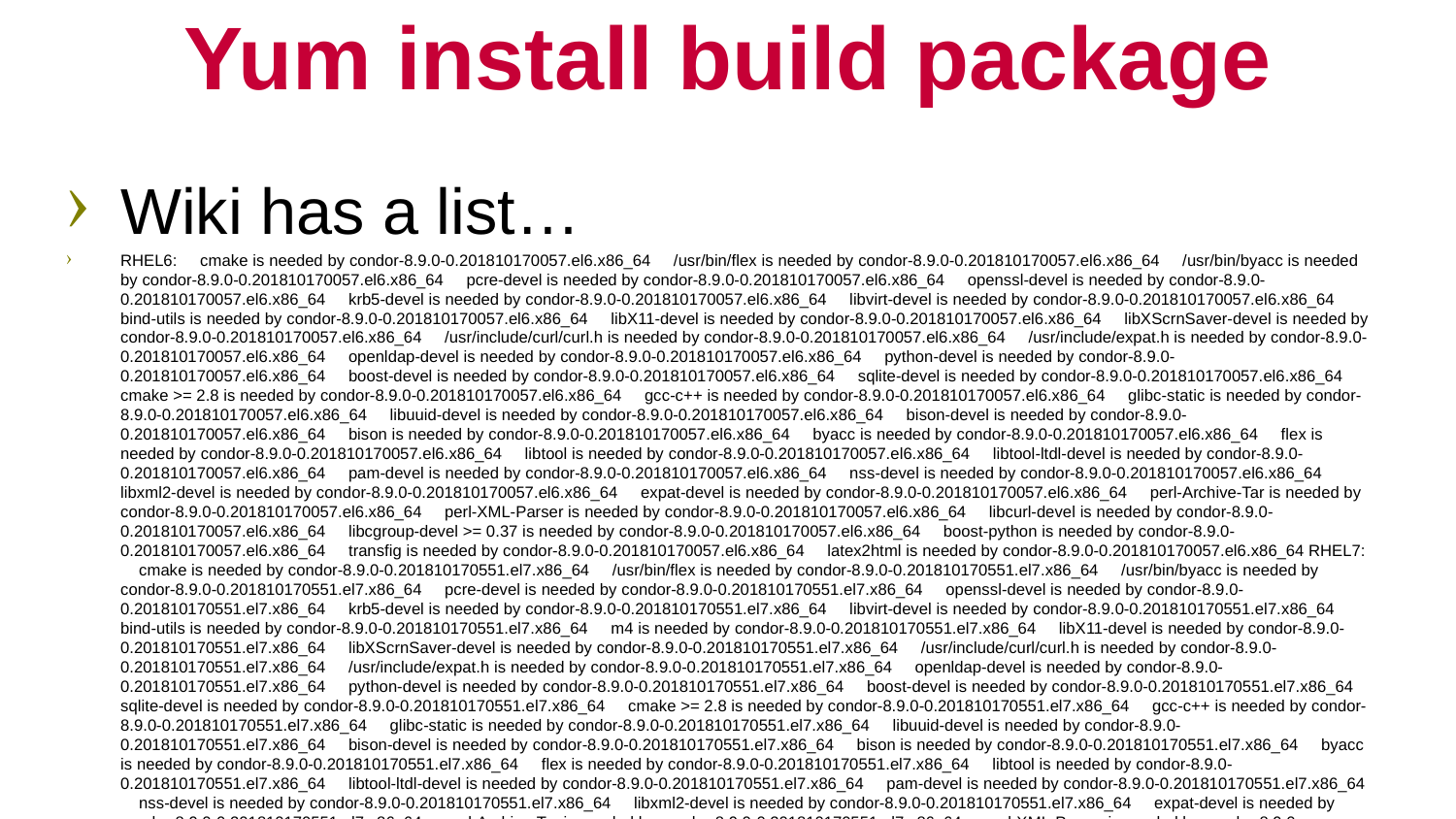

# Yum install build package
Wiki has a list…
RHEL6:     cmake is needed by condor-8.9.0-0.201810170057.el6.x86_64     /usr/bin/flex is needed by condor-8.9.0-0.201810170057.el6.x86_64     /usr/bin/byacc is needed by condor-8.9.0-0.201810170057.el6.x86_64     pcre-devel is needed by condor-8.9.0-0.201810170057.el6.x86_64     openssl-devel is needed by condor-8.9.0-0.201810170057.el6.x86_64     krb5-devel is needed by condor-8.9.0-0.201810170057.el6.x86_64     libvirt-devel is needed by condor-8.9.0-0.201810170057.el6.x86_64     bind-utils is needed by condor-8.9.0-0.201810170057.el6.x86_64     libX11-devel is needed by condor-8.9.0-0.201810170057.el6.x86_64     libXScrnSaver-devel is needed by condor-8.9.0-0.201810170057.el6.x86_64     /usr/include/curl/curl.h is needed by condor-8.9.0-0.201810170057.el6.x86_64     /usr/include/expat.h is needed by condor-8.9.0-0.201810170057.el6.x86_64     openldap-devel is needed by condor-8.9.0-0.201810170057.el6.x86_64     python-devel is needed by condor-8.9.0-0.201810170057.el6.x86_64     boost-devel is needed by condor-8.9.0-0.201810170057.el6.x86_64     sqlite-devel is needed by condor-8.9.0-0.201810170057.el6.x86_64     cmake >= 2.8 is needed by condor-8.9.0-0.201810170057.el6.x86_64     gcc-c++ is needed by condor-8.9.0-0.201810170057.el6.x86_64     glibc-static is needed by condor-8.9.0-0.201810170057.el6.x86_64     libuuid-devel is needed by condor-8.9.0-0.201810170057.el6.x86_64     bison-devel is needed by condor-8.9.0-0.201810170057.el6.x86_64     bison is needed by condor-8.9.0-0.201810170057.el6.x86_64     byacc is needed by condor-8.9.0-0.201810170057.el6.x86_64     flex is needed by condor-8.9.0-0.201810170057.el6.x86_64     libtool is needed by condor-8.9.0-0.201810170057.el6.x86_64     libtool-ltdl-devel is needed by condor-8.9.0-0.201810170057.el6.x86_64     pam-devel is needed by condor-8.9.0-0.201810170057.el6.x86_64     nss-devel is needed by condor-8.9.0-0.201810170057.el6.x86_64     libxml2-devel is needed by condor-8.9.0-0.201810170057.el6.x86_64     expat-devel is needed by condor-8.9.0-0.201810170057.el6.x86_64     perl-Archive-Tar is needed by condor-8.9.0-0.201810170057.el6.x86_64     perl-XML-Parser is needed by condor-8.9.0-0.201810170057.el6.x86_64     libcurl-devel is needed by condor-8.9.0-0.201810170057.el6.x86_64     libcgroup-devel >= 0.37 is needed by condor-8.9.0-0.201810170057.el6.x86_64     boost-python is needed by condor-8.9.0-0.201810170057.el6.x86_64     transfig is needed by condor-8.9.0-0.201810170057.el6.x86_64     latex2html is needed by condor-8.9.0-0.201810170057.el6.x86_64 RHEL7:     cmake is needed by condor-8.9.0-0.201810170551.el7.x86_64     /usr/bin/flex is needed by condor-8.9.0-0.201810170551.el7.x86_64     /usr/bin/byacc is needed by condor-8.9.0-0.201810170551.el7.x86_64     pcre-devel is needed by condor-8.9.0-0.201810170551.el7.x86_64     openssl-devel is needed by condor-8.9.0-0.201810170551.el7.x86_64     krb5-devel is needed by condor-8.9.0-0.201810170551.el7.x86_64     libvirt-devel is needed by condor-8.9.0-0.201810170551.el7.x86_64     bind-utils is needed by condor-8.9.0-0.201810170551.el7.x86_64     m4 is needed by condor-8.9.0-0.201810170551.el7.x86_64     libX11-devel is needed by condor-8.9.0-0.201810170551.el7.x86_64     libXScrnSaver-devel is needed by condor-8.9.0-0.201810170551.el7.x86_64     /usr/include/curl/curl.h is needed by condor-8.9.0-0.201810170551.el7.x86_64     /usr/include/expat.h is needed by condor-8.9.0-0.201810170551.el7.x86_64     openldap-devel is needed by condor-8.9.0-0.201810170551.el7.x86_64     python-devel is needed by condor-8.9.0-0.201810170551.el7.x86_64     boost-devel is needed by condor-8.9.0-0.201810170551.el7.x86_64     sqlite-devel is needed by condor-8.9.0-0.201810170551.el7.x86_64     cmake >= 2.8 is needed by condor-8.9.0-0.201810170551.el7.x86_64     gcc-c++ is needed by condor-8.9.0-0.201810170551.el7.x86_64     glibc-static is needed by condor-8.9.0-0.201810170551.el7.x86_64     libuuid-devel is needed by condor-8.9.0-0.201810170551.el7.x86_64     bison-devel is needed by condor-8.9.0-0.201810170551.el7.x86_64     bison is needed by condor-8.9.0-0.201810170551.el7.x86_64     byacc is needed by condor-8.9.0-0.201810170551.el7.x86_64     flex is needed by condor-8.9.0-0.201810170551.el7.x86_64     libtool is needed by condor-8.9.0-0.201810170551.el7.x86_64     libtool-ltdl-devel is needed by condor-8.9.0-0.201810170551.el7.x86_64     pam-devel is needed by condor-8.9.0-0.201810170551.el7.x86_64     nss-devel is needed by condor-8.9.0-0.201810170551.el7.x86_64     libxml2-devel is needed by condor-8.9.0-0.201810170551.el7.x86_64     expat-devel is needed by condor-8.9.0-0.201810170551.el7.x86_64     perl-Archive-Tar is needed by condor-8.9.0-0.201810170551.el7.x86_64     perl-XML-Parser is needed by condor-8.9.0-0.201810170551.el7.x86_64     perl(Digest::MD5) is needed by condor-8.9.0-0.201810170551.el7.x86_64     libcurl-devel is needed by condor-8.9.0-0.201810170551.el7.x86_64     libcgroup-devel >= 0.37 is needed by condor-8.9.0-0.201810170551.el7.x86_64     boost-python is needed by condor-8.9.0-0.201810170551.el7.x86_64     systemd-devel is needed by condor-8.9.0-0.201810170551.el7.x86_64     transfig is needed by condor-8.9.0-0.201810170551.el7.x86_64     latex2html is needed by condor-8.9.0-0.201810170551.el7.x86_64